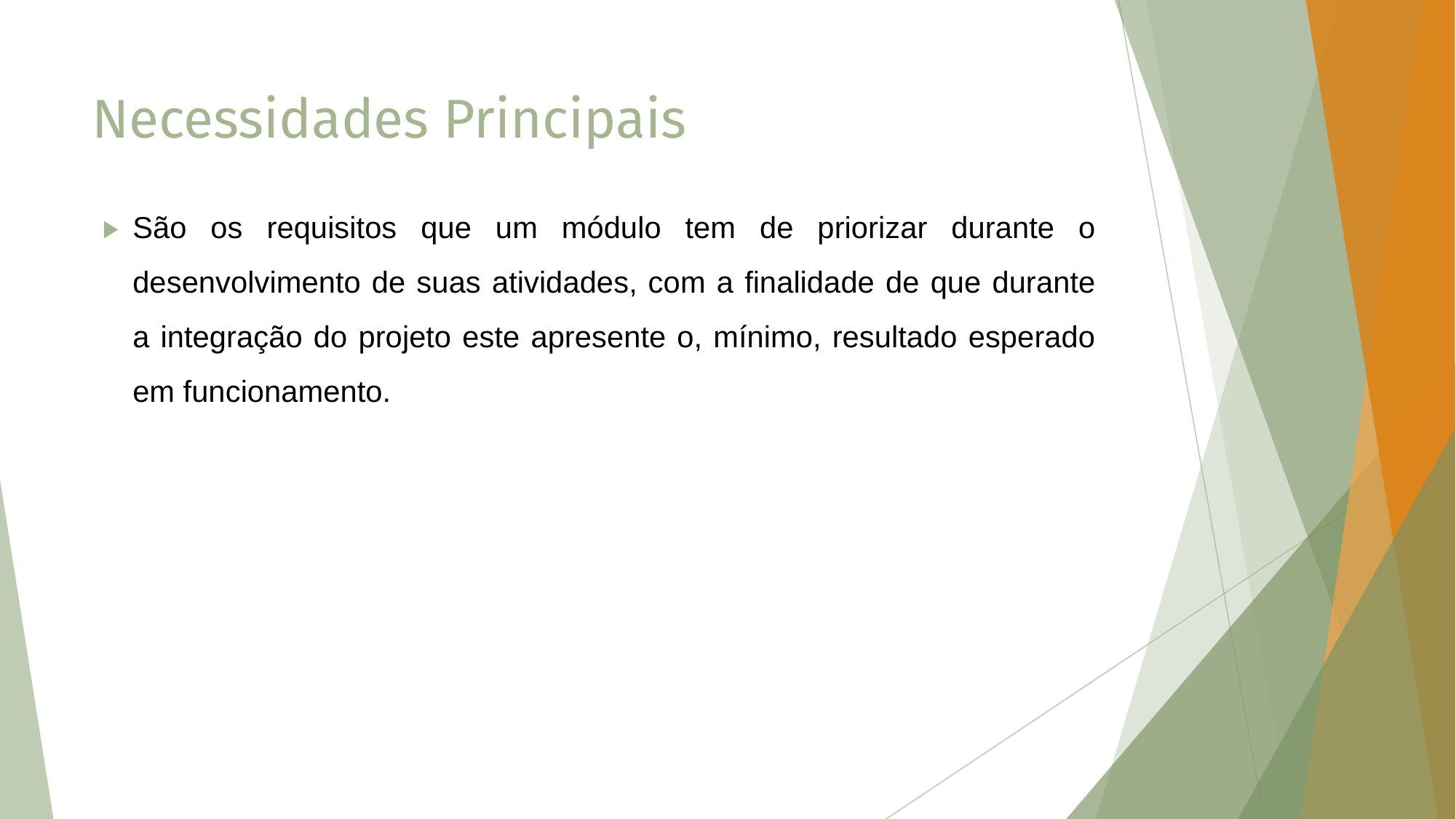

# Necessidades Principais
São os requisitos que um módulo tem de priorizar durante o desenvolvimento de suas atividades, com a finalidade de que durante a integração do projeto este apresente o, mínimo, resultado esperado em funcionamento.